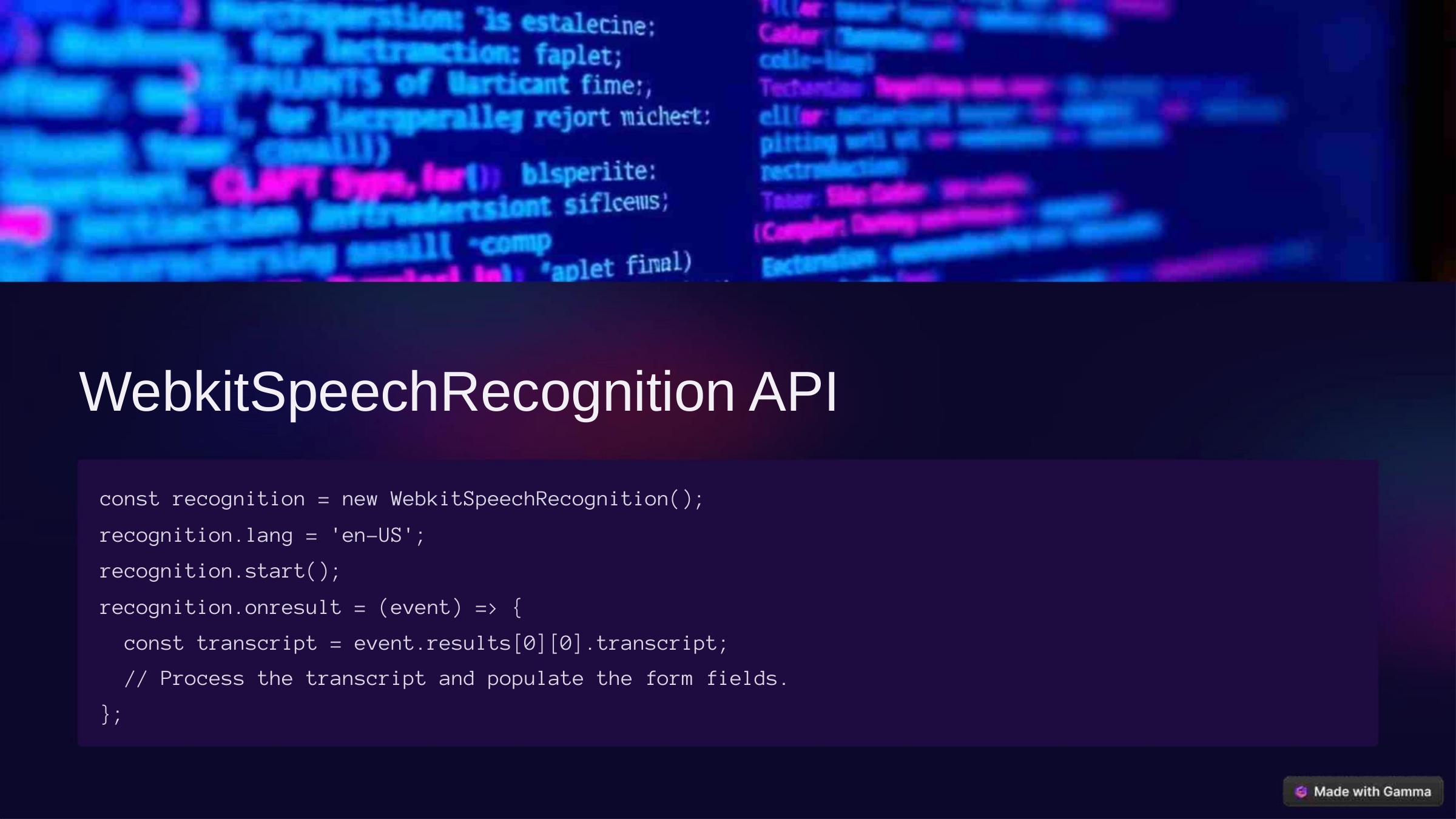

WebkitSpeechRecognition API
const recognition = new WebkitSpeechRecognition();
recognition.lang = 'en-US';
recognition.start();
recognition.onresult = (event) => {
const transcript = event.results[0][0].transcript;
// Process the transcript and populate the form fields.
};